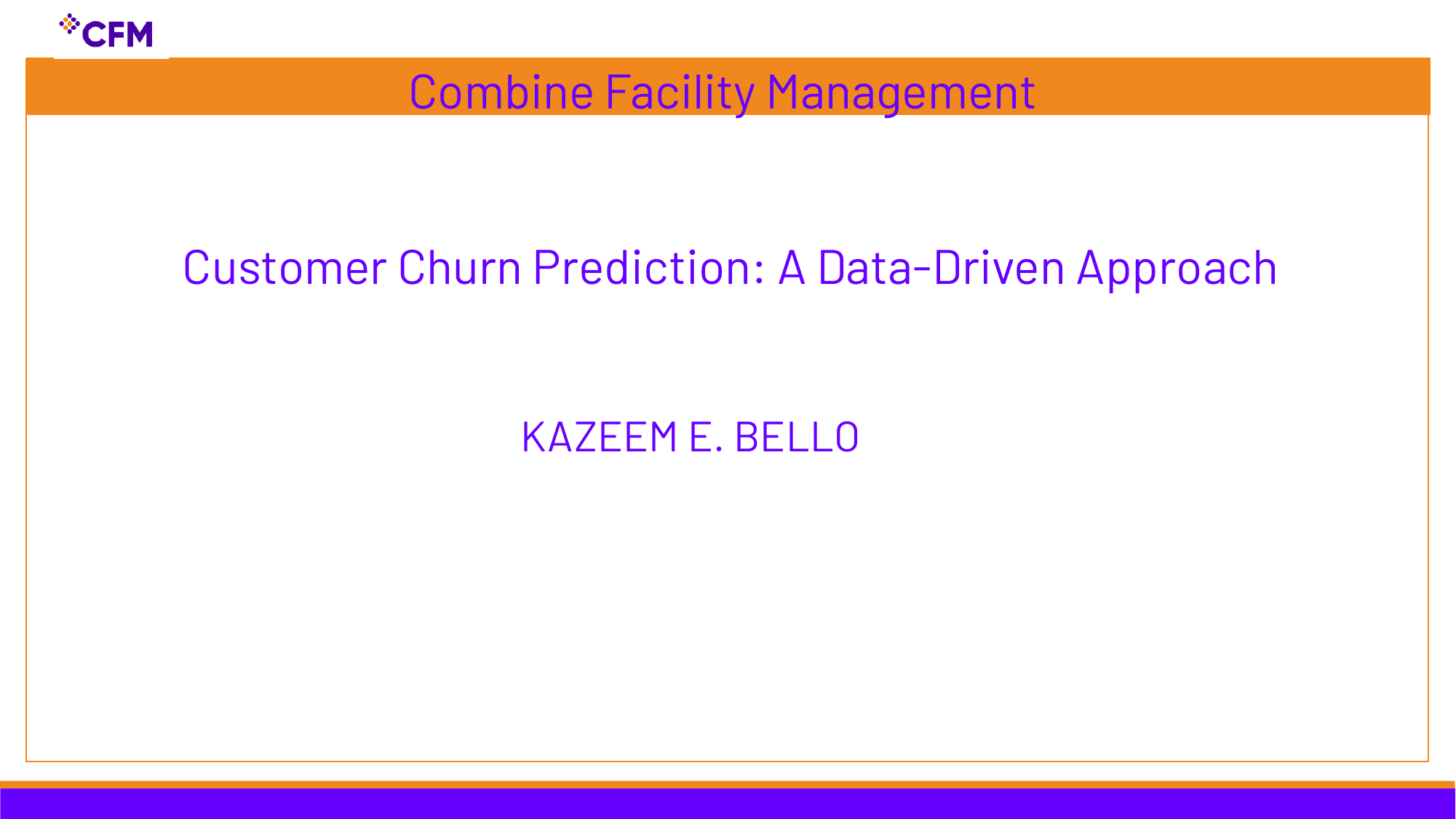

Combine Facility Management

Customer Churn Prediction: A Data-Driven Approach
KAZEEM E. BELLO